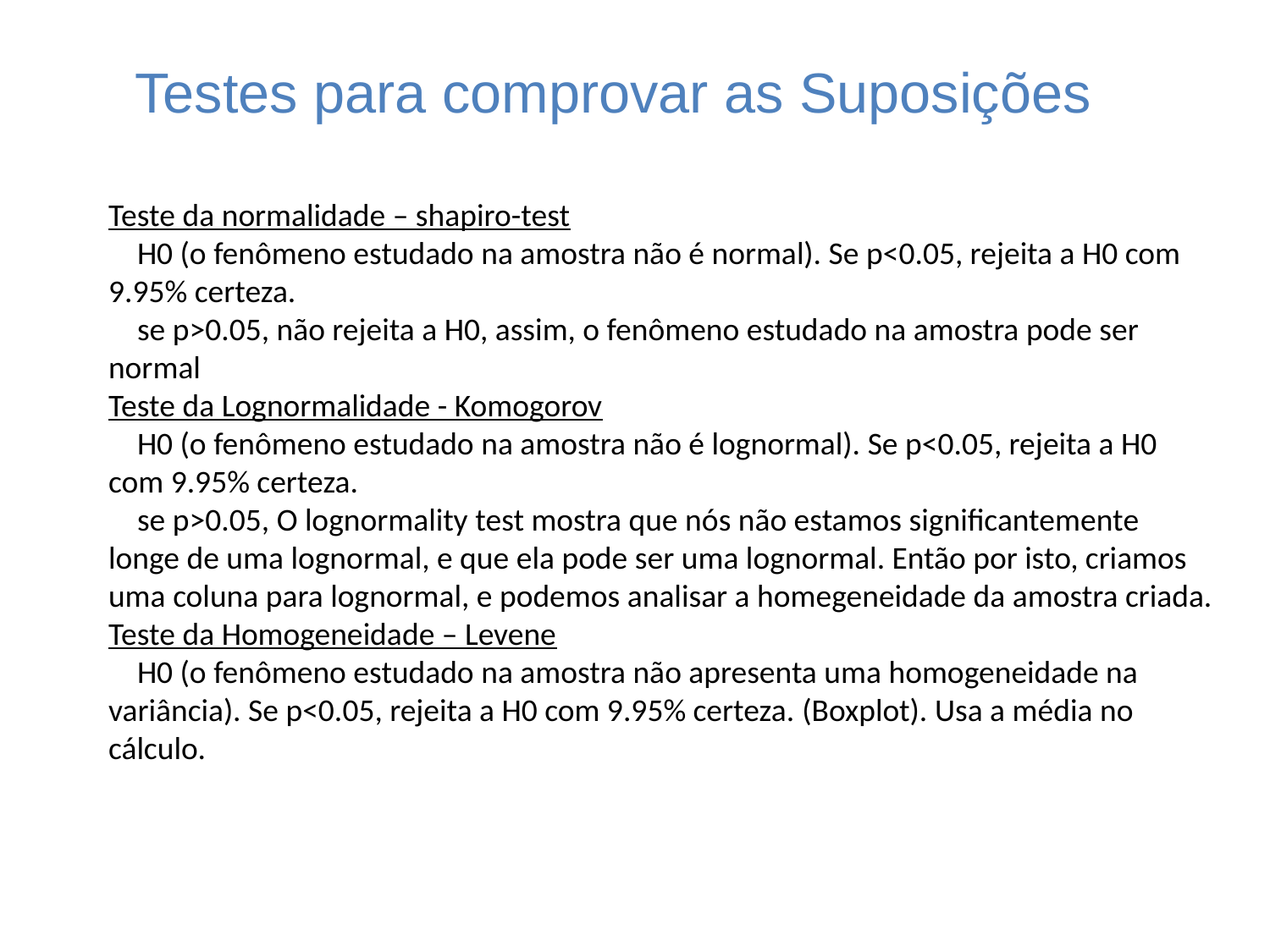

# Testes para comprovar as Suposições
Teste da normalidade – shapiro-test
    H0 (o fenômeno estudado na amostra não é normal). Se p<0.05, rejeita a H0 com 9.95% certeza.
    se p>0.05, não rejeita a H0, assim, o fenômeno estudado na amostra pode ser normal
Teste da Lognormalidade - Komogorov
    H0 (o fenômeno estudado na amostra não é lognormal). Se p<0.05, rejeita a H0 com 9.95% certeza.
    se p>0.05, O lognormality test mostra que nós não estamos significantemente longe de uma lognormal, e que ela pode ser uma lognormal. Então por isto, criamos uma coluna para lognormal, e podemos analisar a homegeneidade da amostra criada.
Teste da Homogeneidade – Levene
    H0 (o fenômeno estudado na amostra não apresenta uma homogeneidade na variância). Se p<0.05, rejeita a H0 com 9.95% certeza. (Boxplot). Usa a média no cálculo.